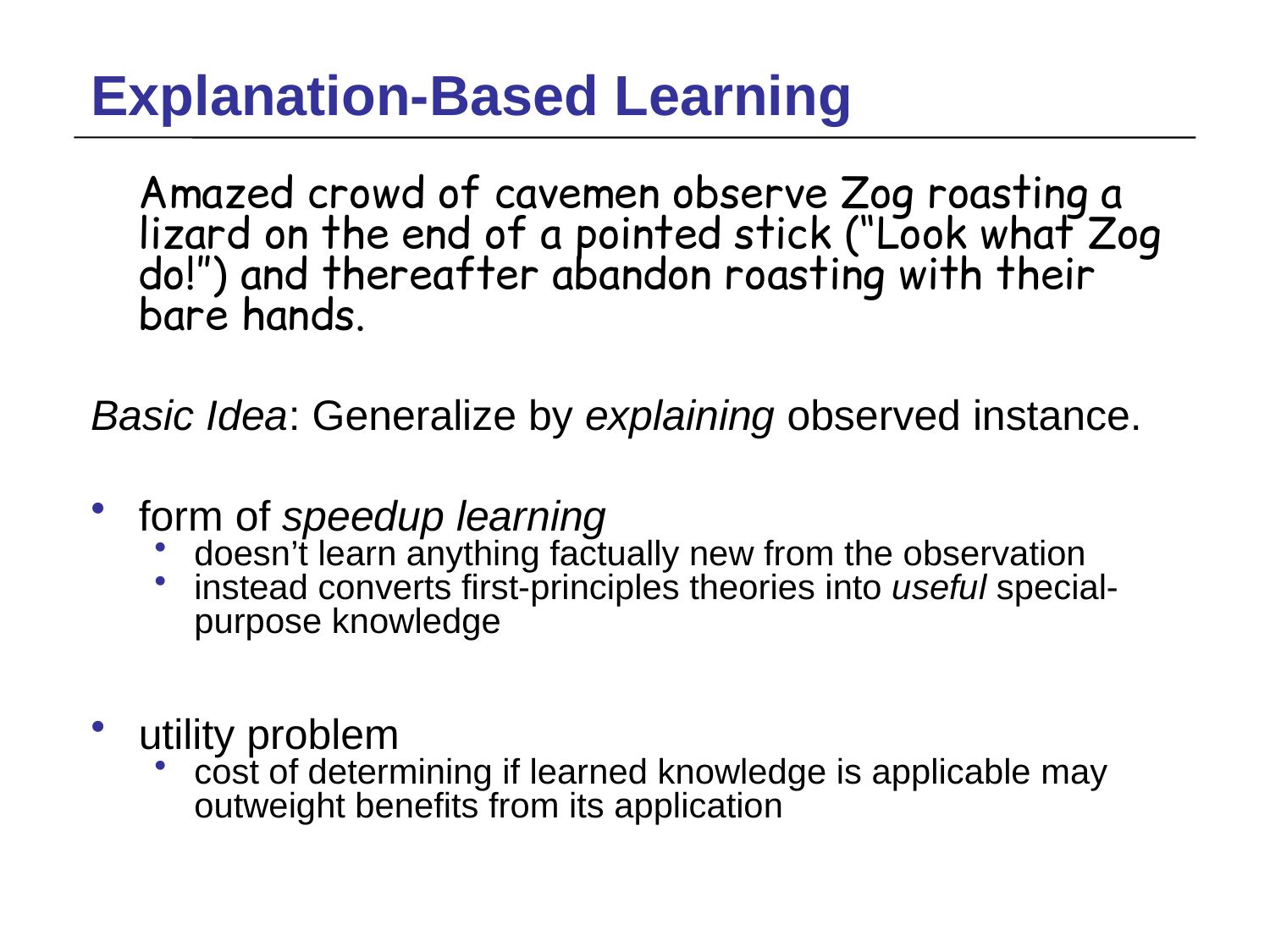

# Explanation-Based Learning
	Amazed crowd of cavemen observe Zog roasting a lizard on the end of a pointed stick (“Look what Zog do!”) and thereafter abandon roasting with their bare hands.

Basic Idea: Generalize by explaining observed instance.

form of speedup learning
doesn’t learn anything factually new from the observation
instead converts first-principles theories into useful special-purpose knowledge

utility problem
cost of determining if learned knowledge is applicable may outweight benefits from its application